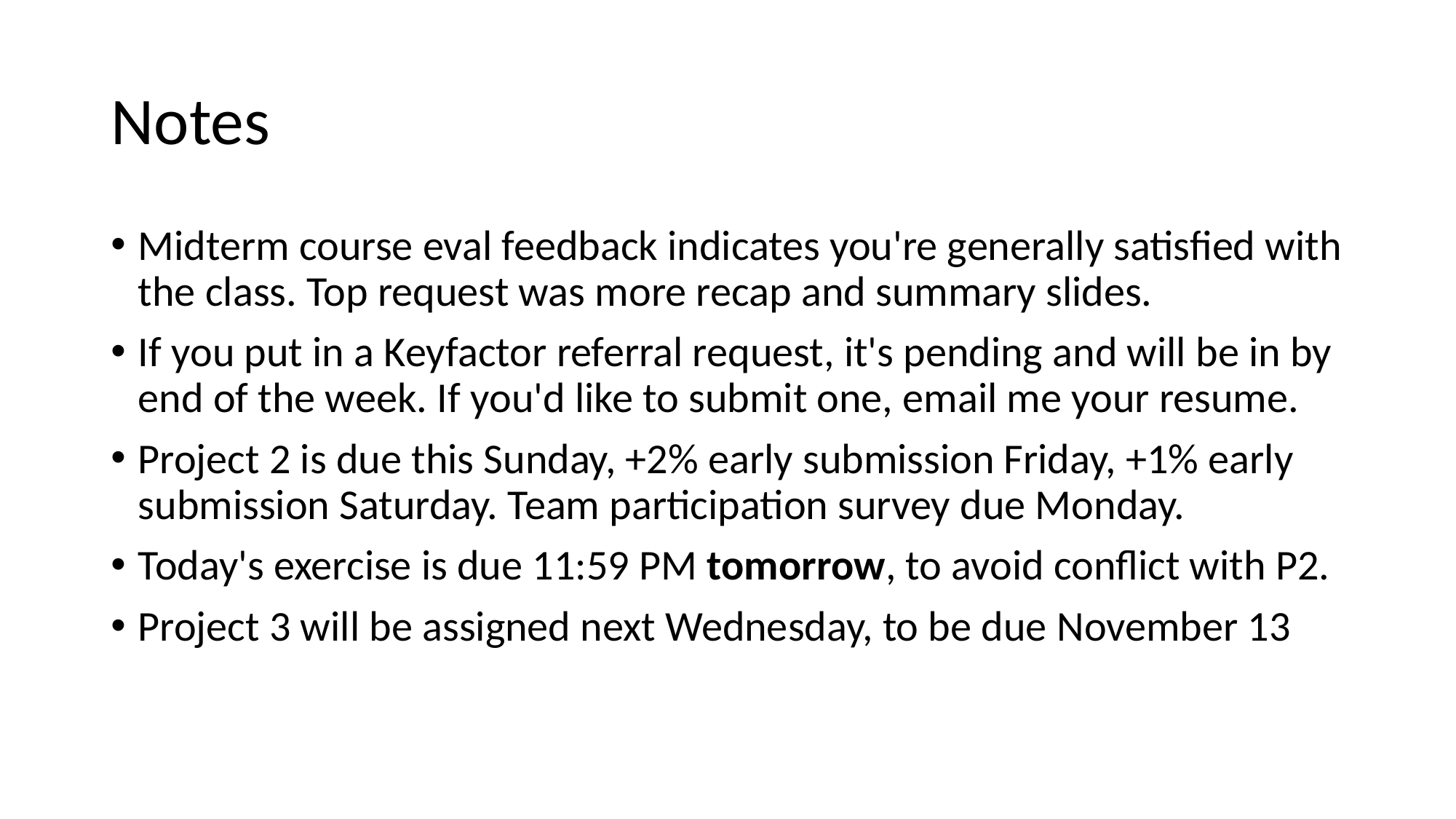

# Notes
Midterm course eval feedback indicates you're generally satisfied with the class. Top request was more recap and summary slides.
If you put in a Keyfactor referral request, it's pending and will be in by end of the week. If you'd like to submit one, email me your resume.
Project 2 is due this Sunday, +2% early submission Friday, +1% early submission Saturday. Team participation survey due Monday.
Today's exercise is due 11:59 PM tomorrow, to avoid conflict with P2.
Project 3 will be assigned next Wednesday, to be due November 13